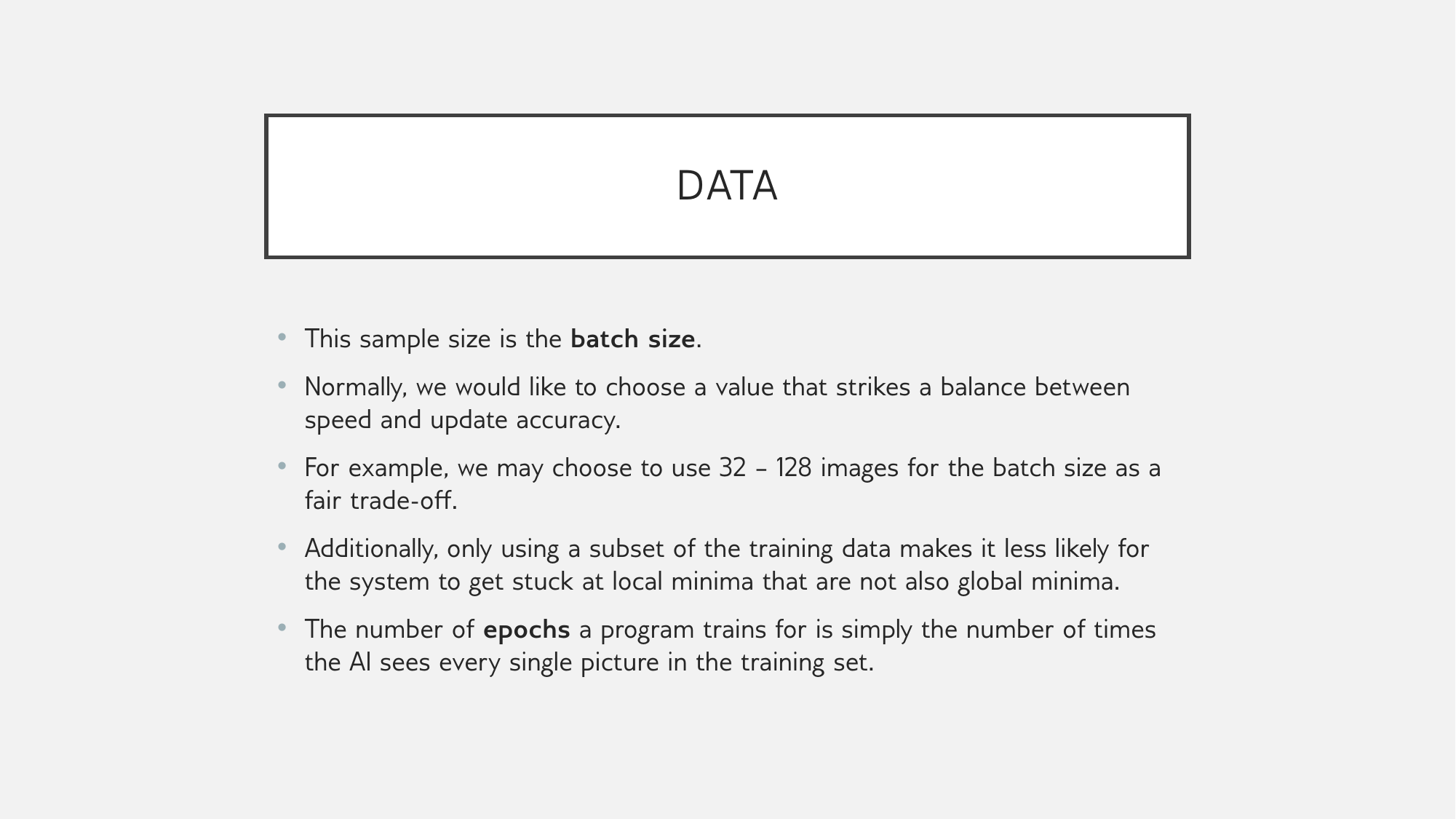

# Data
This sample size is the batch size.
Normally, we would like to choose a value that strikes a balance between speed and update accuracy.
For example, we may choose to use 32 – 128 images for the batch size as a fair trade-off.
Additionally, only using a subset of the training data makes it less likely for the system to get stuck at local minima that are not also global minima.
The number of epochs a program trains for is simply the number of times the AI sees every single picture in the training set.